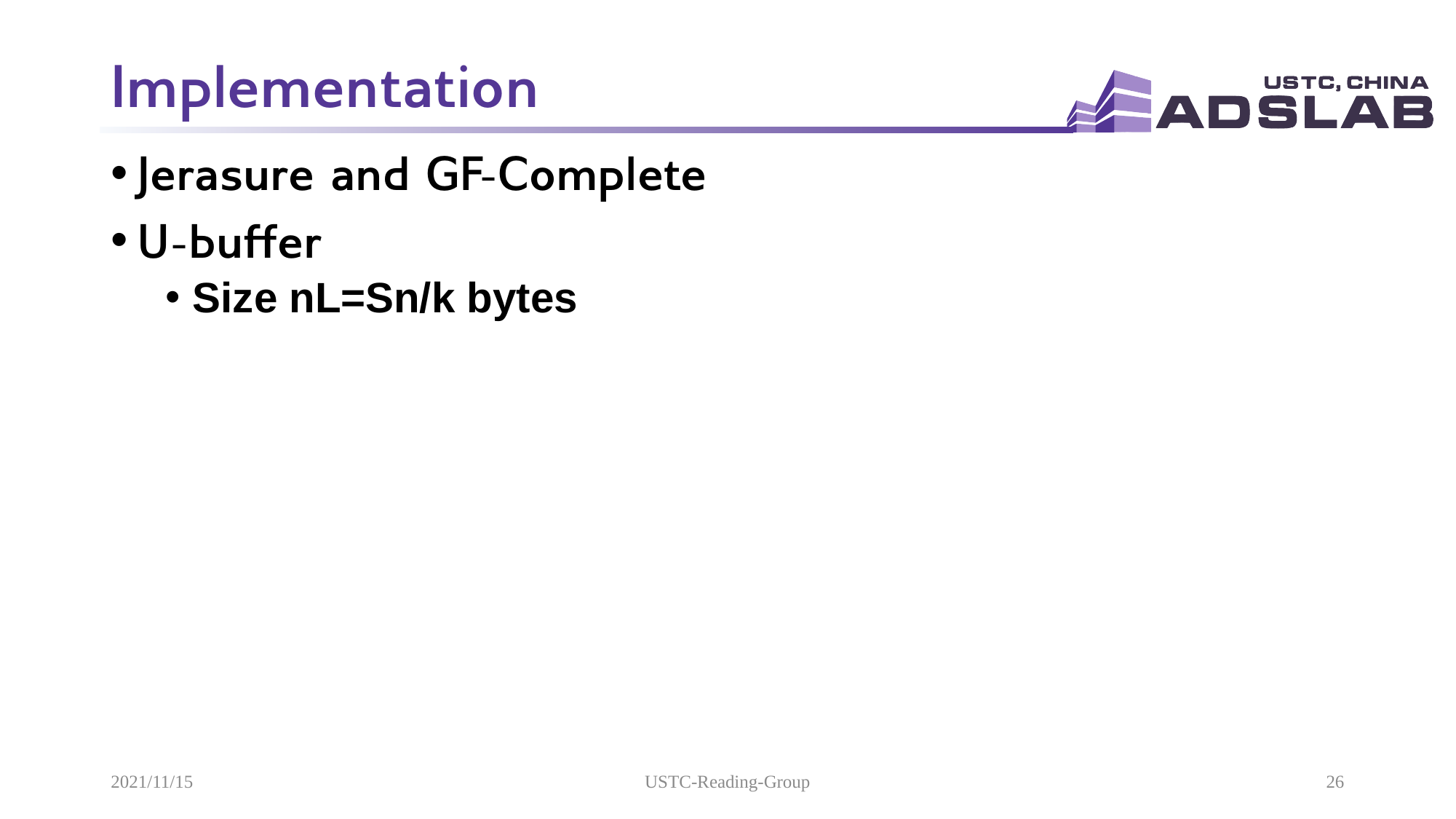

# Implementation
Jerasure and GF-Complete
U-buffer
Size nL=Sn/k bytes
2021/11/15
USTC-Reading-Group
26